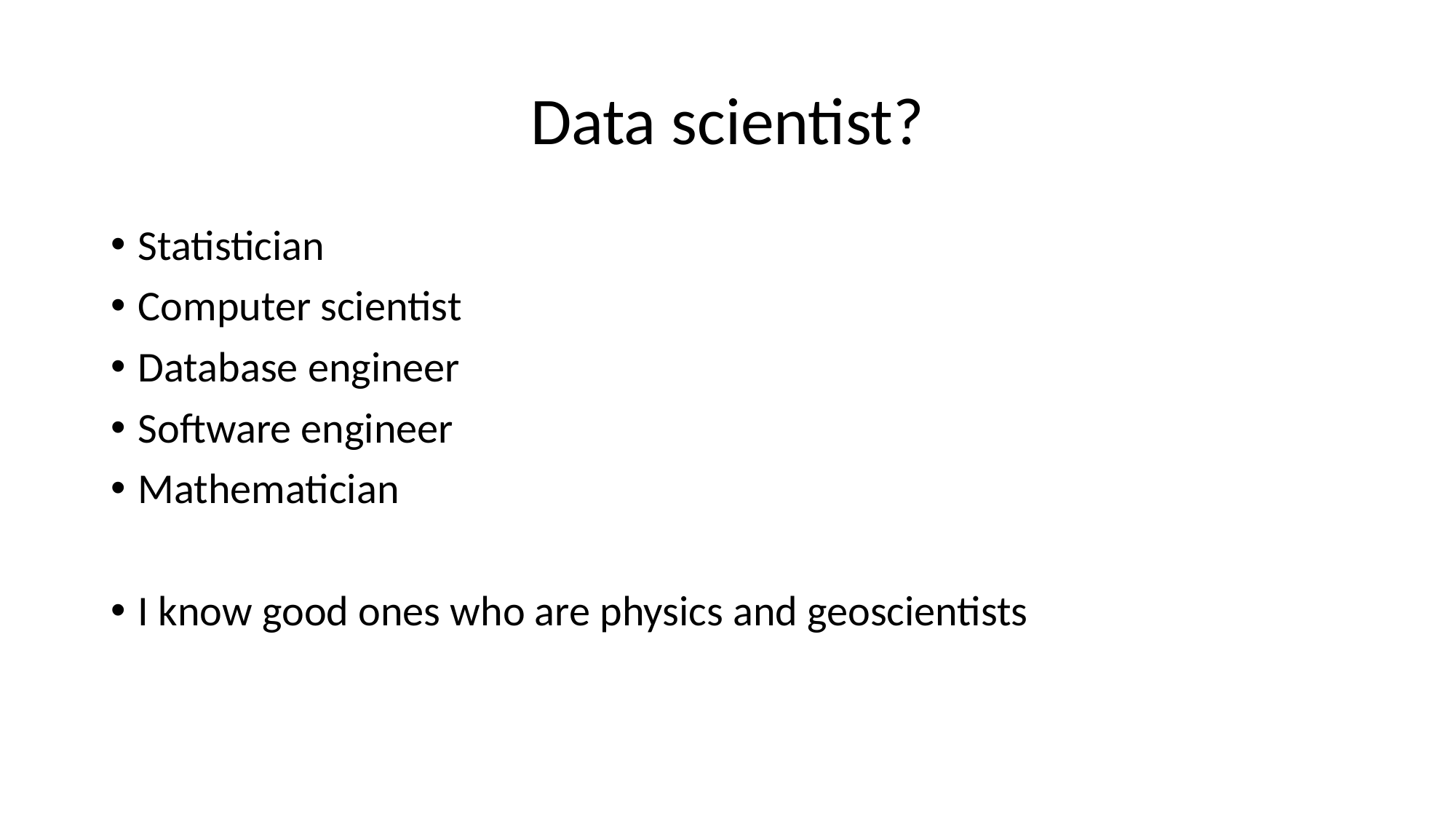

# Data scientist?
Statistician
Computer scientist
Database engineer
Software engineer
Mathematician

I know good ones who are physics and geoscientists